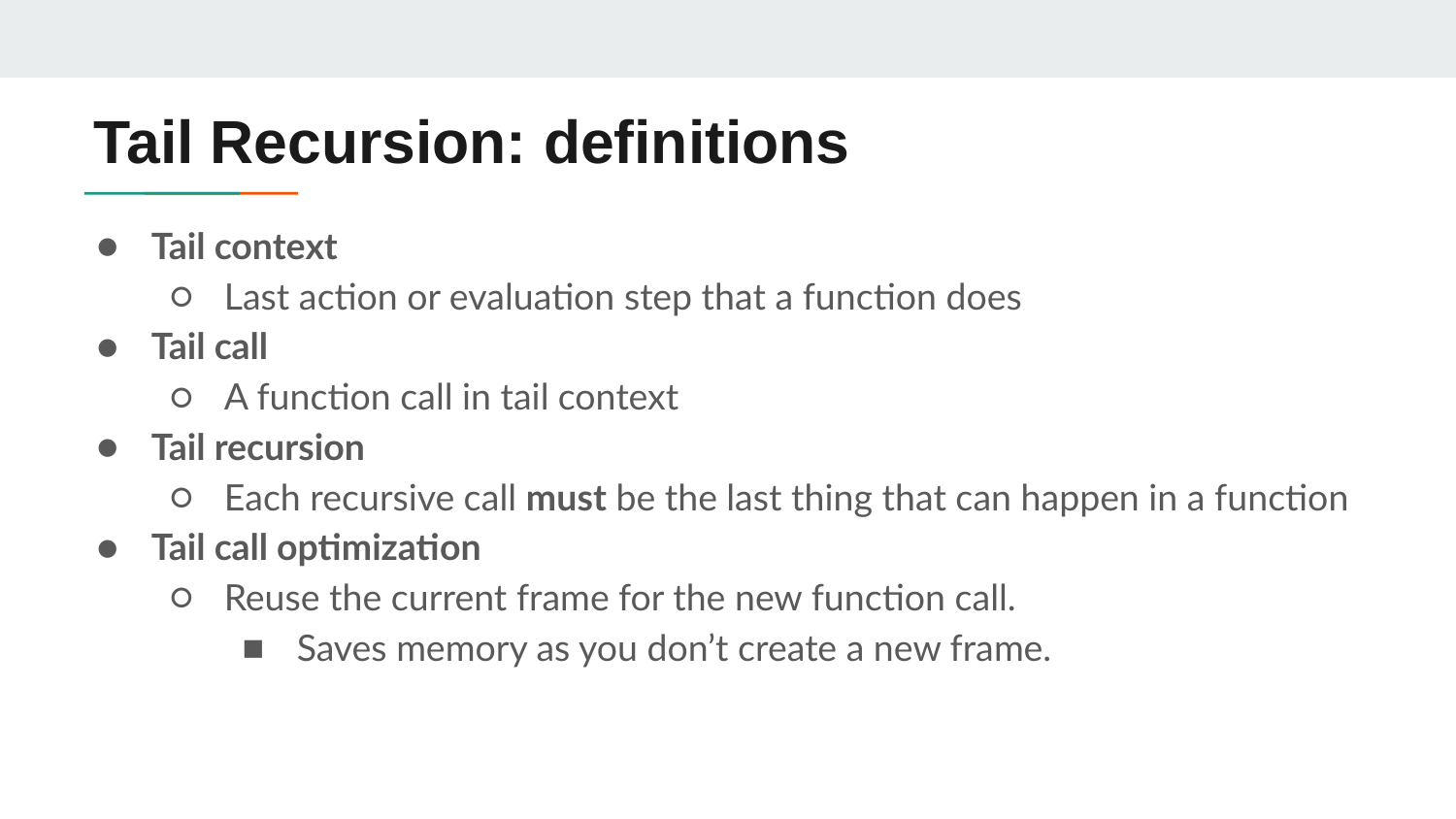

# Tail Recursion: definitions
Tail context
Last action or evaluation step that a function does
Tail call
A function call in tail context
Tail recursion
Each recursive call must be the last thing that can happen in a function
Tail call optimization
Reuse the current frame for the new function call.
Saves memory as you don’t create a new frame.